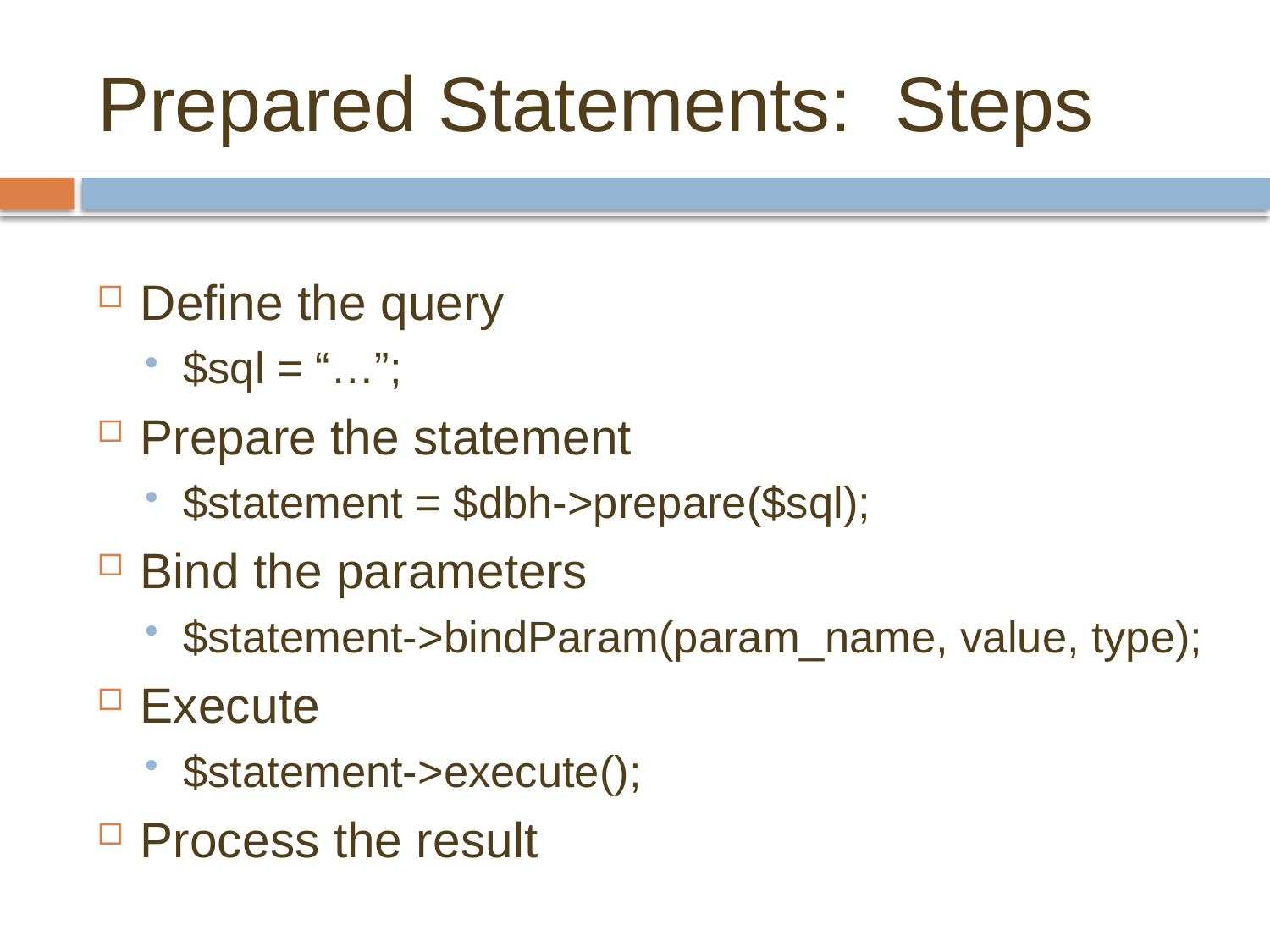

# Prepared Statements:  Steps
Define the query
$sql = “…”;
Prepare the statement
$statement = $dbh->prepare($sql);
Bind the parameters
$statement->bindParam(param_name, value, type);
Execute
$statement->execute();
Process the result